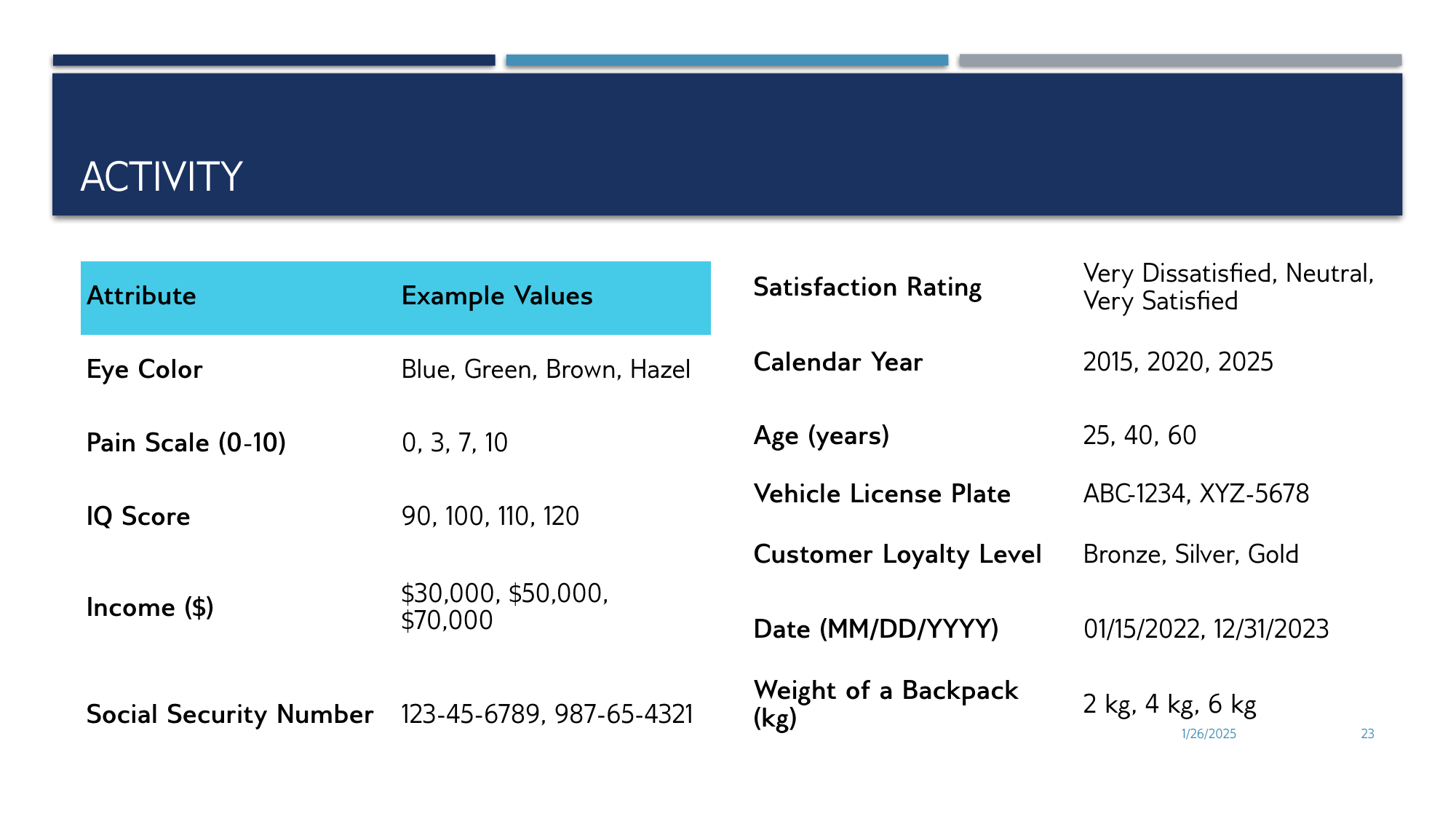

# Activity
| Satisfaction Rating | Very Dissatisfied, Neutral, Very Satisfied |
| --- | --- |
| Calendar Year | 2015, 2020, 2025 |
| Age (years) | 25, 40, 60 |
| Vehicle License Plate | ABC-1234, XYZ-5678 |
| Customer Loyalty Level | Bronze, Silver, Gold |
| Date (MM/DD/YYYY) | 01/15/2022, 12/31/2023 |
| Weight of a Backpack (kg) | 2 kg, 4 kg, 6 kg |
| Attribute | Example Values |
| --- | --- |
| Eye Color | Blue, Green, Brown, Hazel |
| Pain Scale (0-10) | 0, 3, 7, 10 |
| IQ Score | 90, 100, 110, 120 |
| Income ($) | $30,000, $50,000, $70,000 |
| Social Security Number | 123-45-6789, 987-65-4321 |
1/26/2025
23